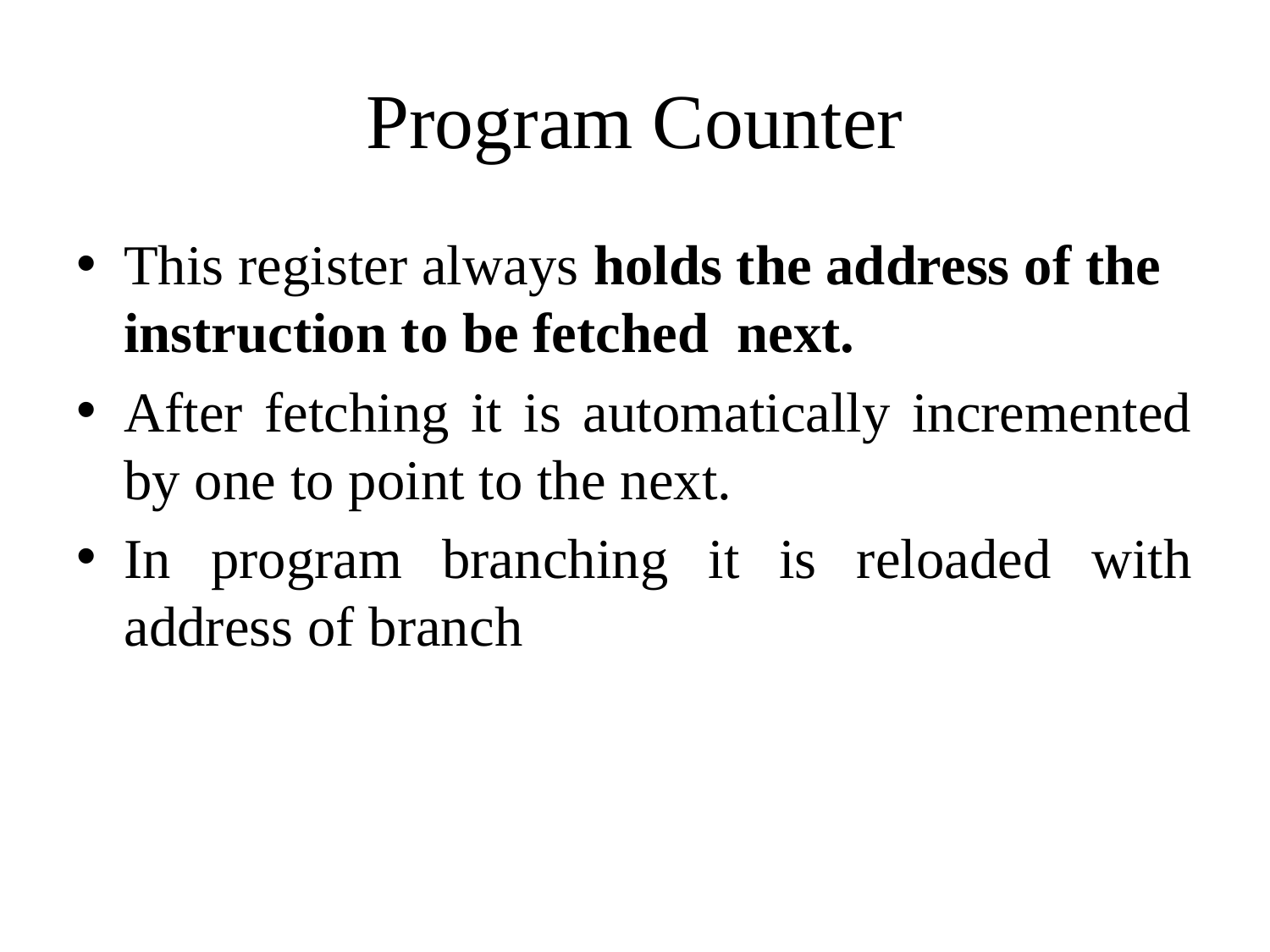

# Program Counter
This register always holds the address of the  instruction to be fetched  next.
After fetching it is automatically incremented by one to point to the next.
In program branching it is reloaded with address of branch